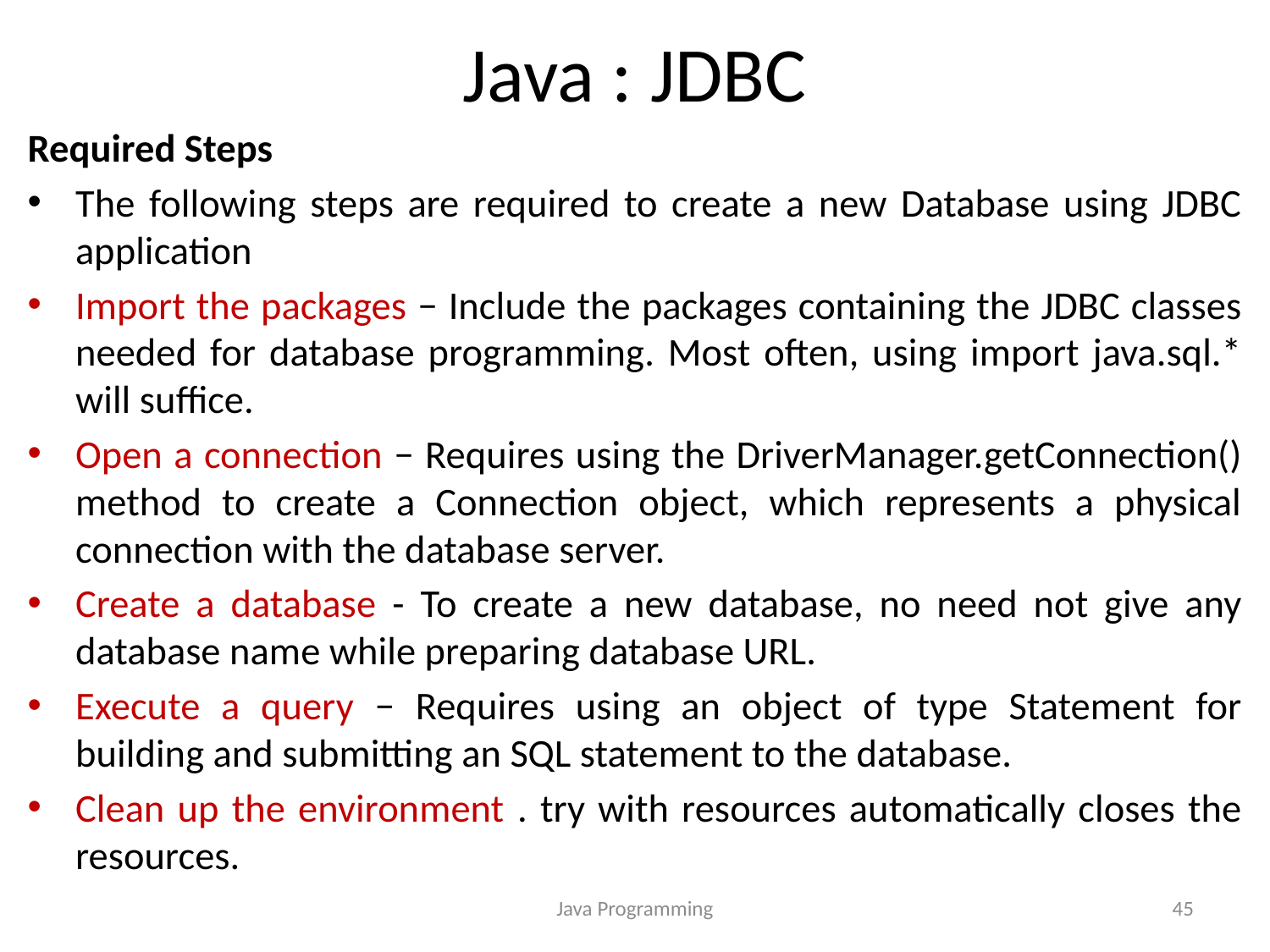

# Java : JDBC
Required Steps
The following steps are required to create a new Database using JDBC application
Import the packages − Include the packages containing the JDBC classes needed for database programming. Most often, using import java.sql.* will suffice.
Open a connection − Requires using the DriverManager.getConnection() method to create a Connection object, which represents a physical connection with the database server.
Create a database - To create a new database, no need not give any database name while preparing database URL.
Execute a query − Requires using an object of type Statement for building and submitting an SQL statement to the database.
Clean up the environment . try with resources automatically closes the resources.

Java Programming
45